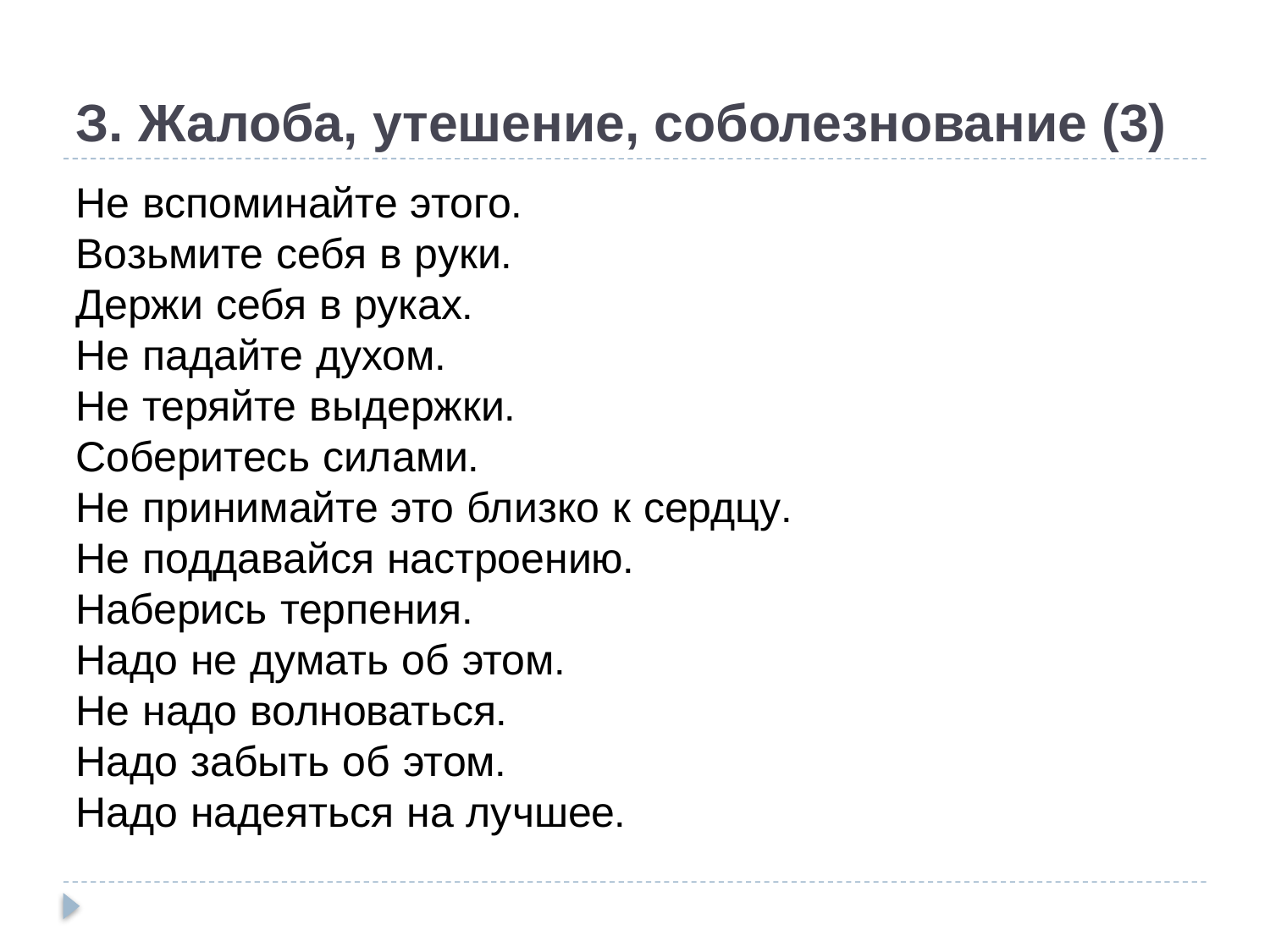

# З. Жалоба, утешение, соболезнование (3)
Не вспоминайте этого.
Возьмите себя в руки.
Держи себя в руках.
Не падайте духом.
Не теряйте выдержки.
Соберитесь силами.
Не принимайте это близко к сердцу.
Не поддавайся настроению.
Наберись терпения.
Надо не думать об этом.
Не надо волноваться.
Надо забыть об этом.
Надо надеяться на лучшее.